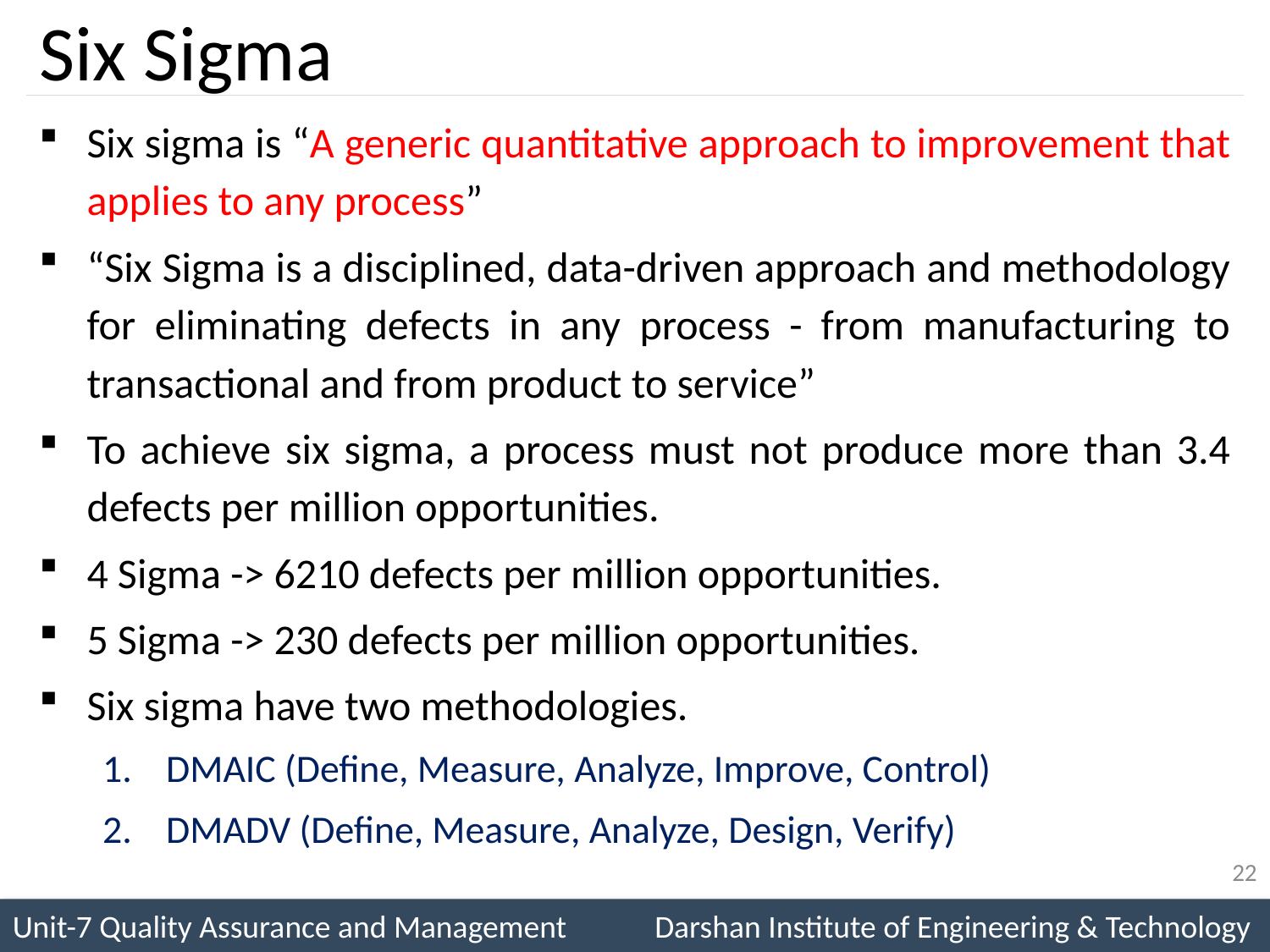

# Six Sigma
Six sigma is “A generic quantitative approach to improvement that applies to any process”
“Six Sigma is a disciplined, data-driven approach and methodology for eliminating defects in any process - from manufacturing to transactional and from product to service”
To achieve six sigma, a process must not produce more than 3.4 defects per million opportunities.
4 Sigma -> 6210 defects per million opportunities.
5 Sigma -> 230 defects per million opportunities.
Six sigma have two methodologies.
DMAIC (Define, Measure, Analyze, Improve, Control)
DMADV (Define, Measure, Analyze, Design, Verify)
22